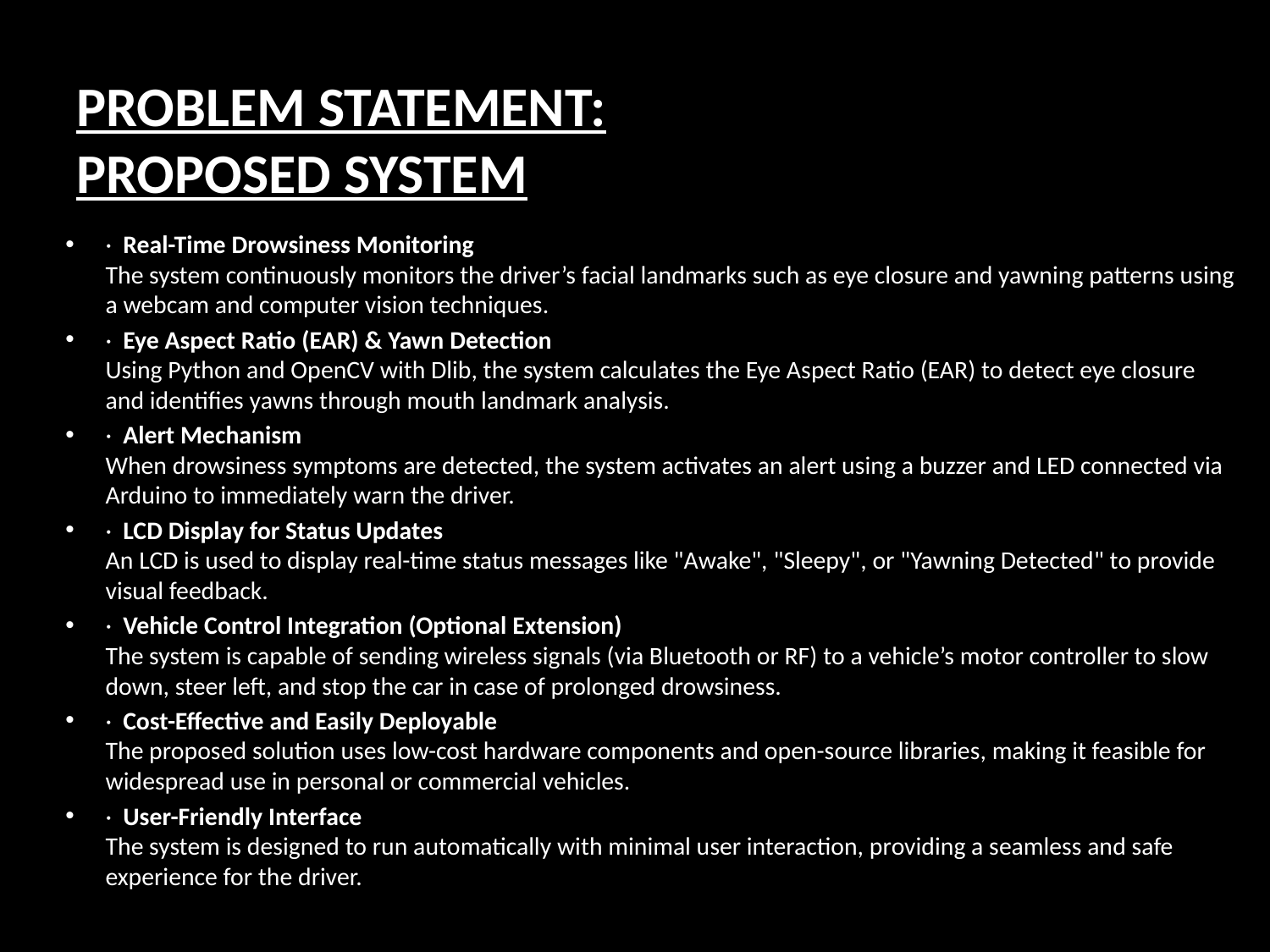

# PROBLEM STATEMENT: PROPOSED SYSTEM
·  Real-Time Drowsiness Monitoring
The system continuously monitors the driver’s facial landmarks such as eye closure and yawning patterns using a webcam and computer vision techniques.
·  Eye Aspect Ratio (EAR) & Yawn Detection
Using Python and OpenCV with Dlib, the system calculates the Eye Aspect Ratio (EAR) to detect eye closure and identifies yawns through mouth landmark analysis.
·  Alert Mechanism
When drowsiness symptoms are detected, the system activates an alert using a buzzer and LED connected via Arduino to immediately warn the driver.
·  LCD Display for Status Updates
An LCD is used to display real-time status messages like "Awake", "Sleepy", or "Yawning Detected" to provide visual feedback.
·  Vehicle Control Integration (Optional Extension)
The system is capable of sending wireless signals (via Bluetooth or RF) to a vehicle’s motor controller to slow down, steer left, and stop the car in case of prolonged drowsiness.
·  Cost-Effective and Easily Deployable
The proposed solution uses low-cost hardware components and open-source libraries, making it feasible for widespread use in personal or commercial vehicles.
·  User-Friendly Interface
The system is designed to run automatically with minimal user interaction, providing a seamless and safe experience for the driver.